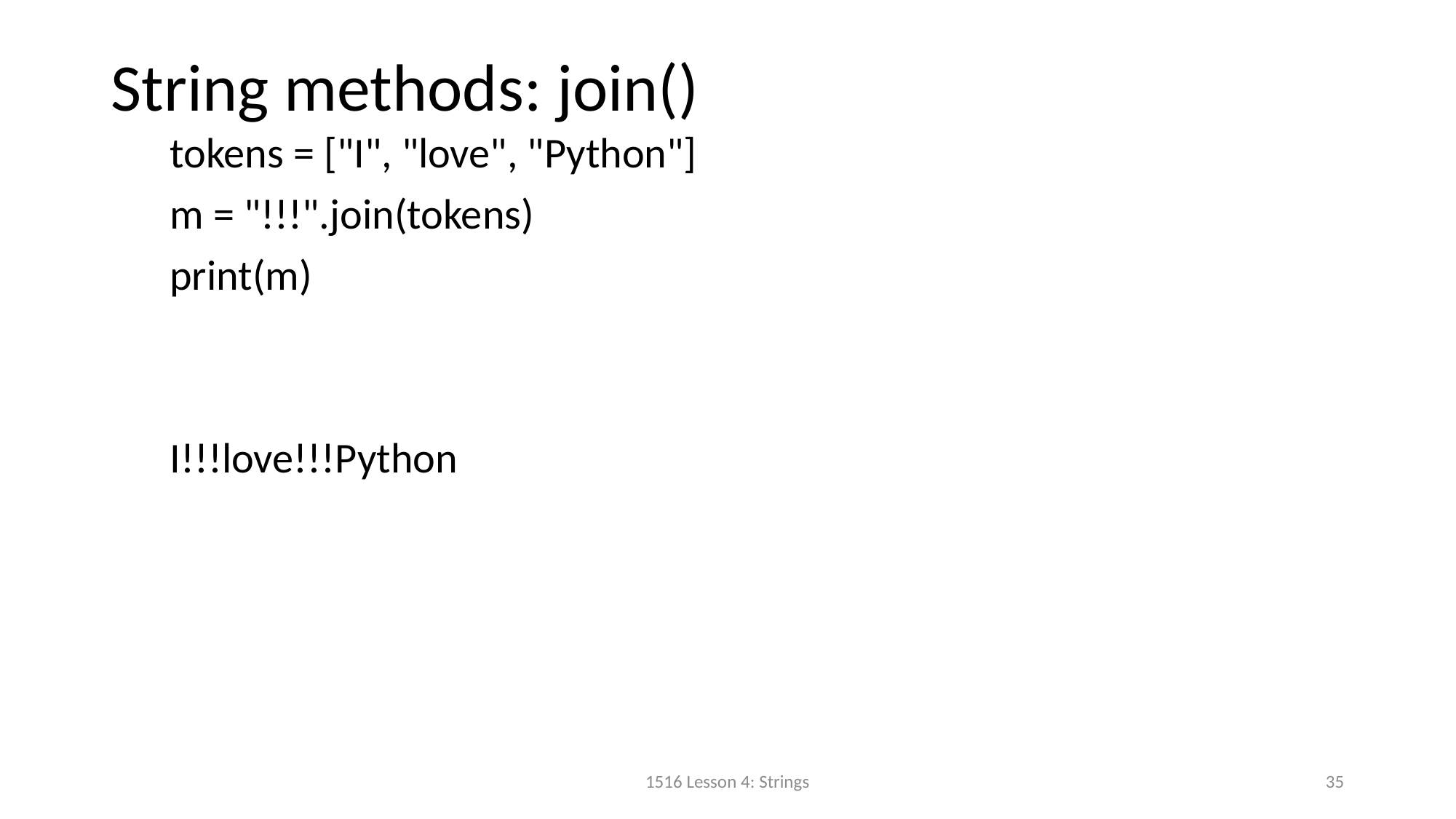

# String methods: join()
	tokens = ["I", "love", "Python"]
	m = "!!!".join(tokens)
	print(m)

	I!!!love!!!Python

1516 Lesson 4: Strings
35